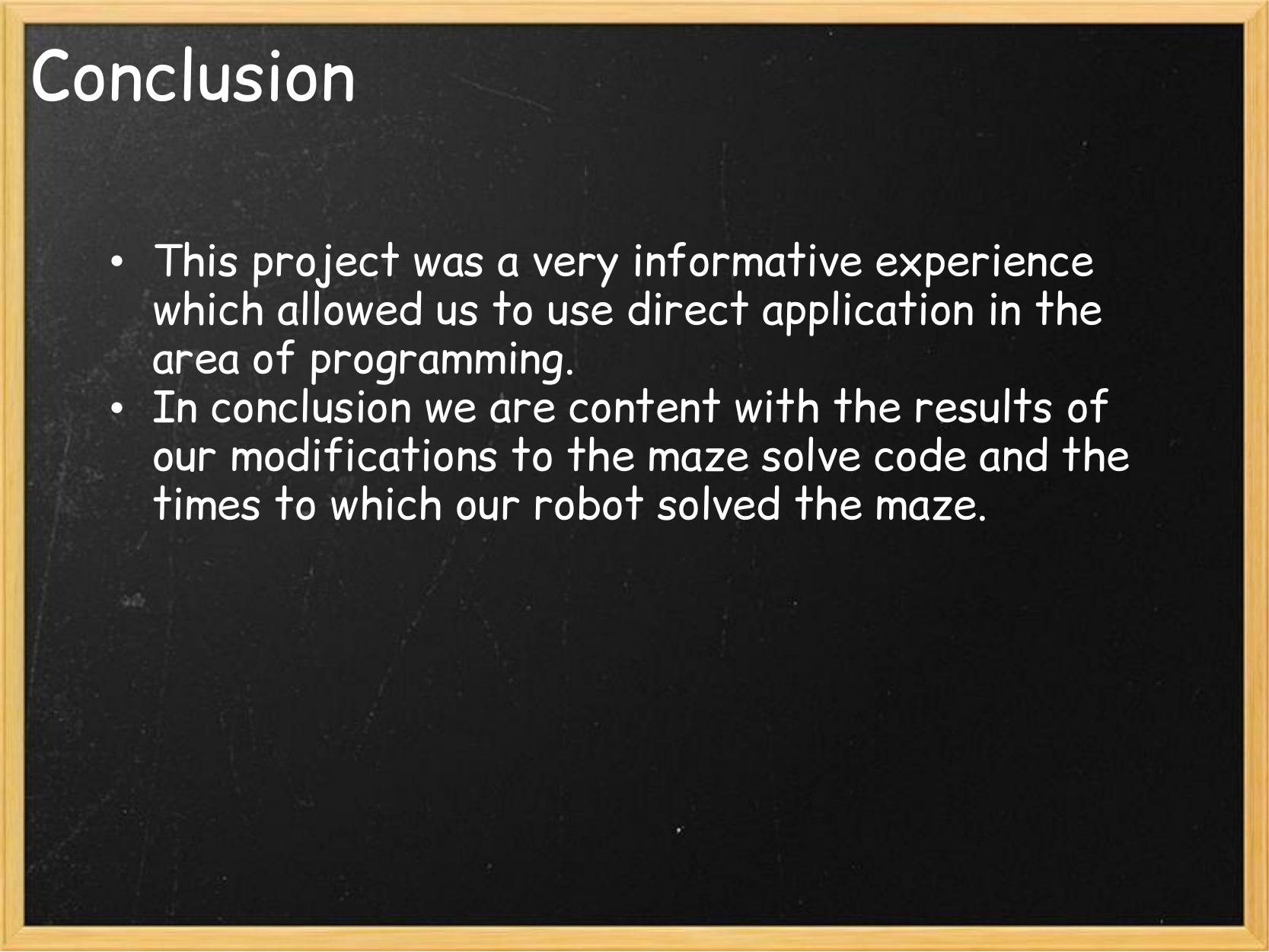

# Conclusion
This project was a very informative experience which allowed us to use direct application in the area of programming.
In conclusion we are content with the results of our modifications to the maze solve code and the times to which our robot solved the maze.